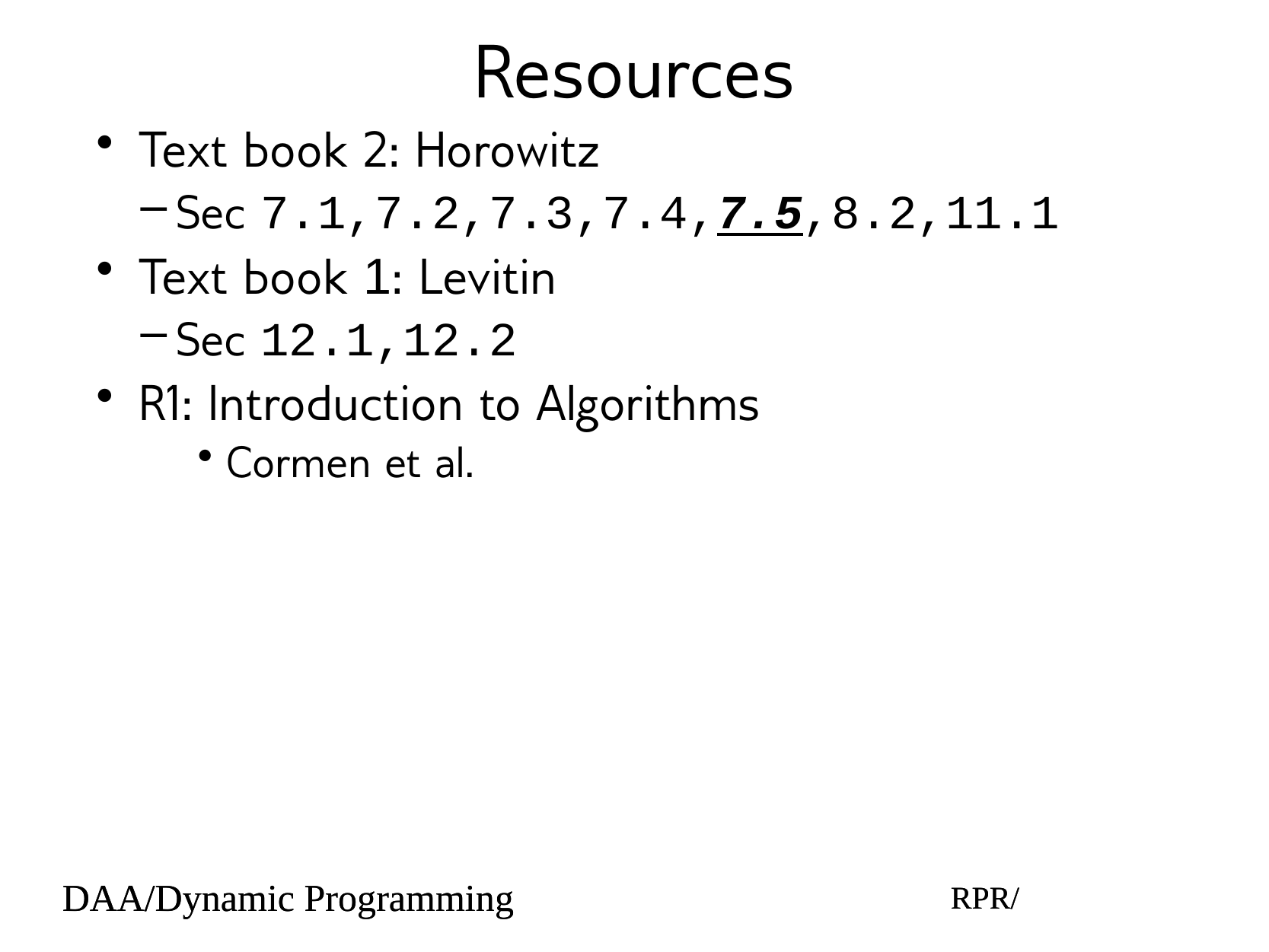

# Resources
Text book 2: Horowitz
Sec 7.1,7.2,7.3,7.4,7.5,8.2,11.1
Text book 1: Levitin
Sec 12.1,12.2
R1: Introduction to Algorithms
Cormen et al.
DAA/Dynamic Programming
RPR/
2